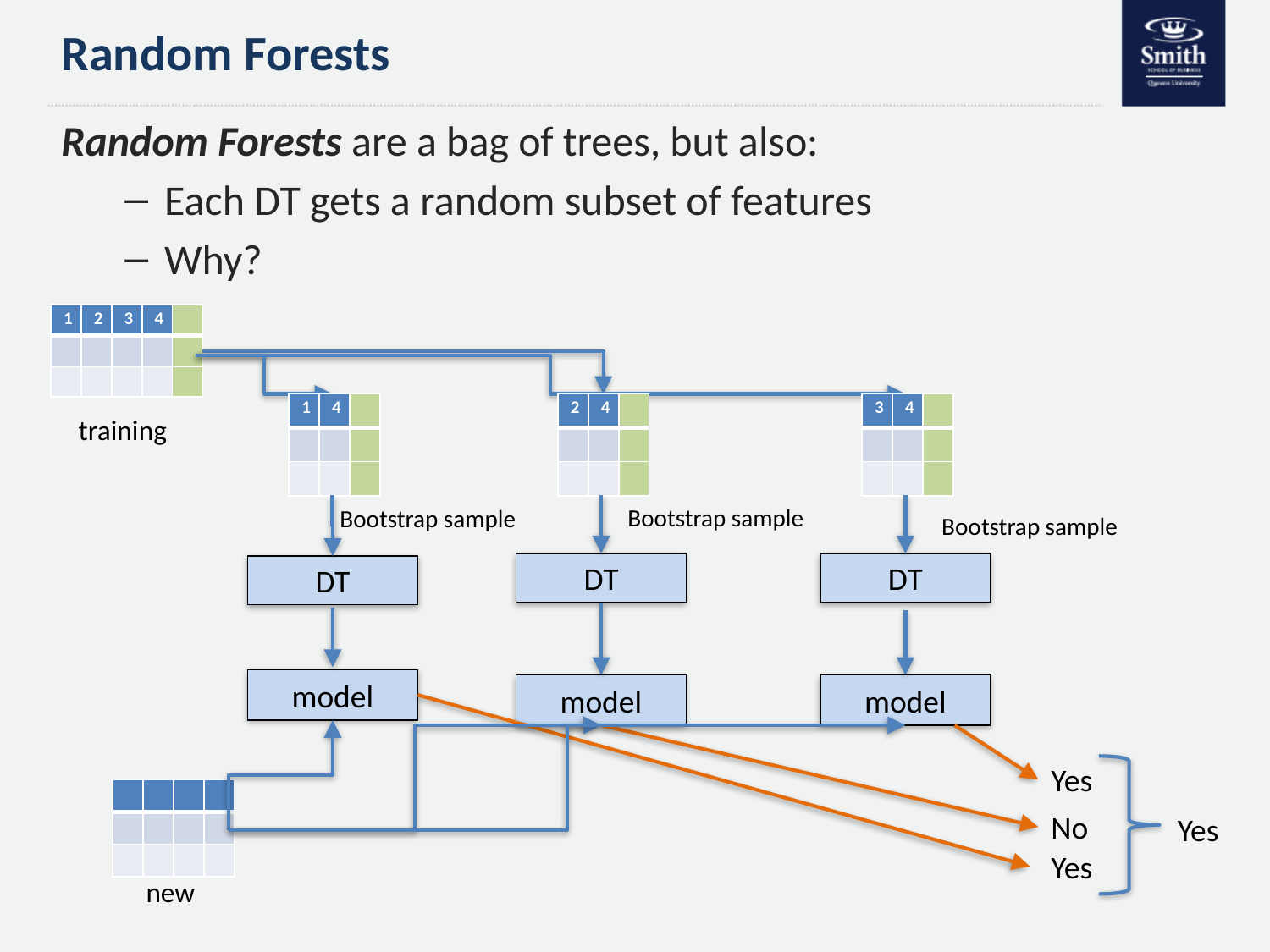

# Random Forests
Random Forests are a bag of trees, but also:
Each DT gets a random subset of features
Why?
| 1 | 2 | 3 | 4 |  |
| --- | --- | --- | --- | --- |
|  |  |  |  |  |
|  |  |  |  |  |
| 1 | 4 |  |
| --- | --- | --- |
|  |  |  |
|  |  |  |
| 2 | 4 |  |
| --- | --- | --- |
|  |  |  |
|  |  |  |
| 3 | 4 |  |
| --- | --- | --- |
|  |  |  |
|  |  |  |
training
Bootstrap sample
Bootstrap sample
Bootstrap sample
DT
DT
DT
model
model
model
Yes

|  |  |  |  |
| --- | --- | --- | --- |
|  |  |  |  |
|  |  |  |  |
No
Yes
Yes
new